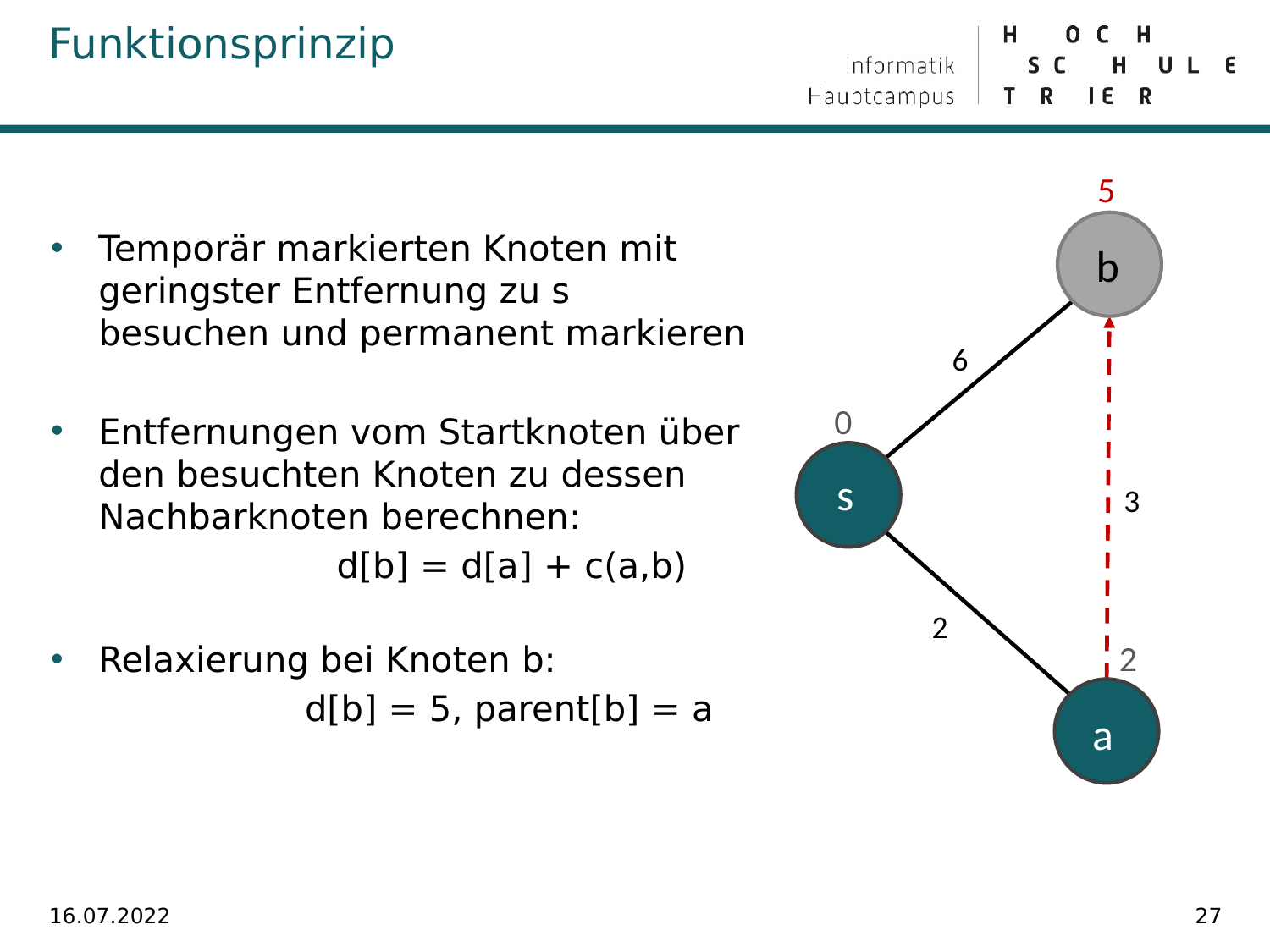

Funktionsprinzip
5

b

6

s
3

2

a
0
2

# Temporär markierten Knoten mit geringster Entfernung zu s besuchen und permanent markieren

Entfernungen vom Startknoten über den besuchten Knoten zu dessen Nachbarknoten berechnen:
			d[b] = d[a] + c(a,b)

Relaxierung bei Knoten b:
		d[b] = 5, parent[b] = a

16.07.2022

27